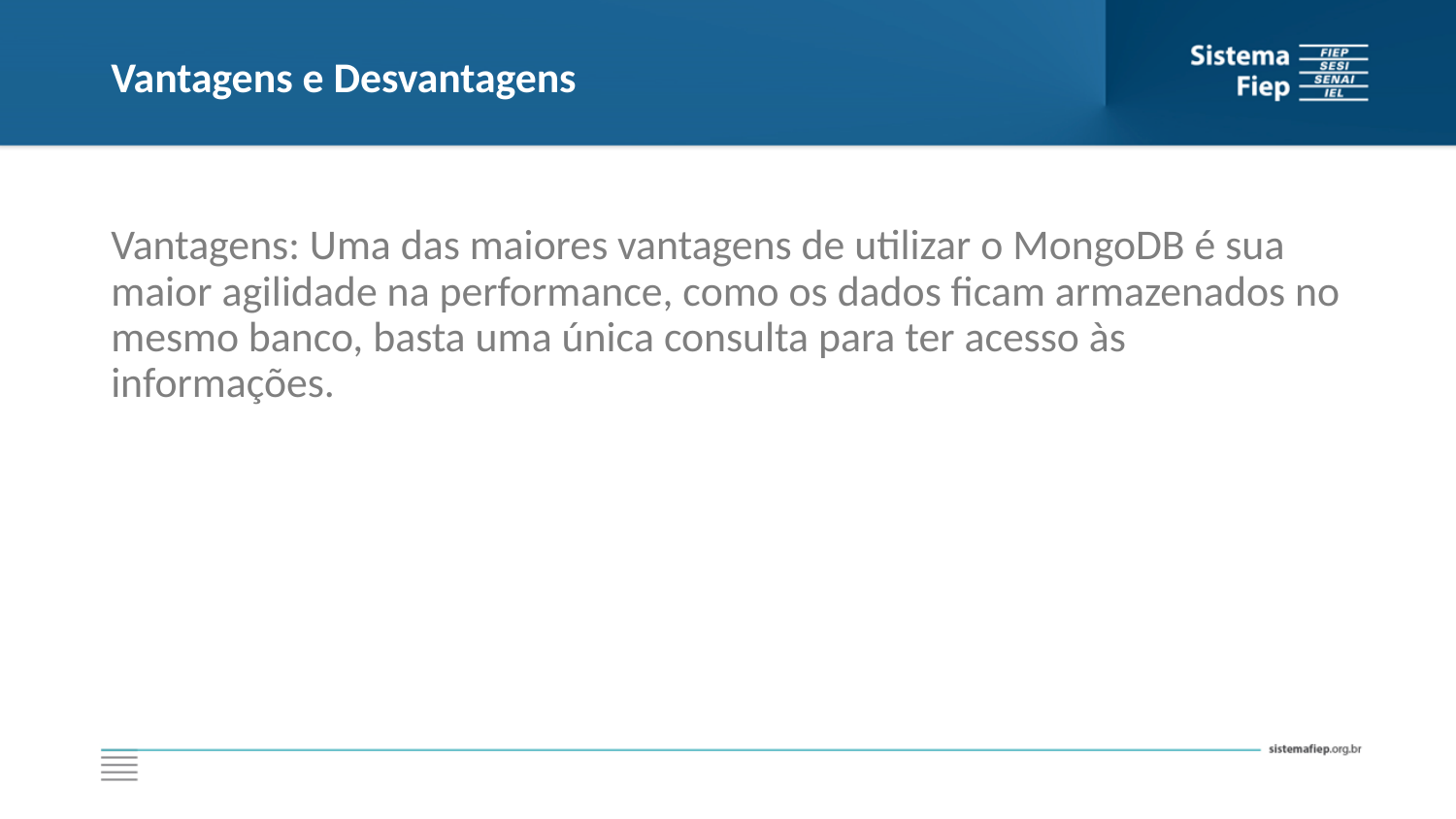

# Vantagens e Desvantagens
Vantagens: Uma das maiores vantagens de utilizar o MongoDB é sua maior agilidade na performance, como os dados ficam armazenados no mesmo banco, basta uma única consulta para ter acesso às informações.